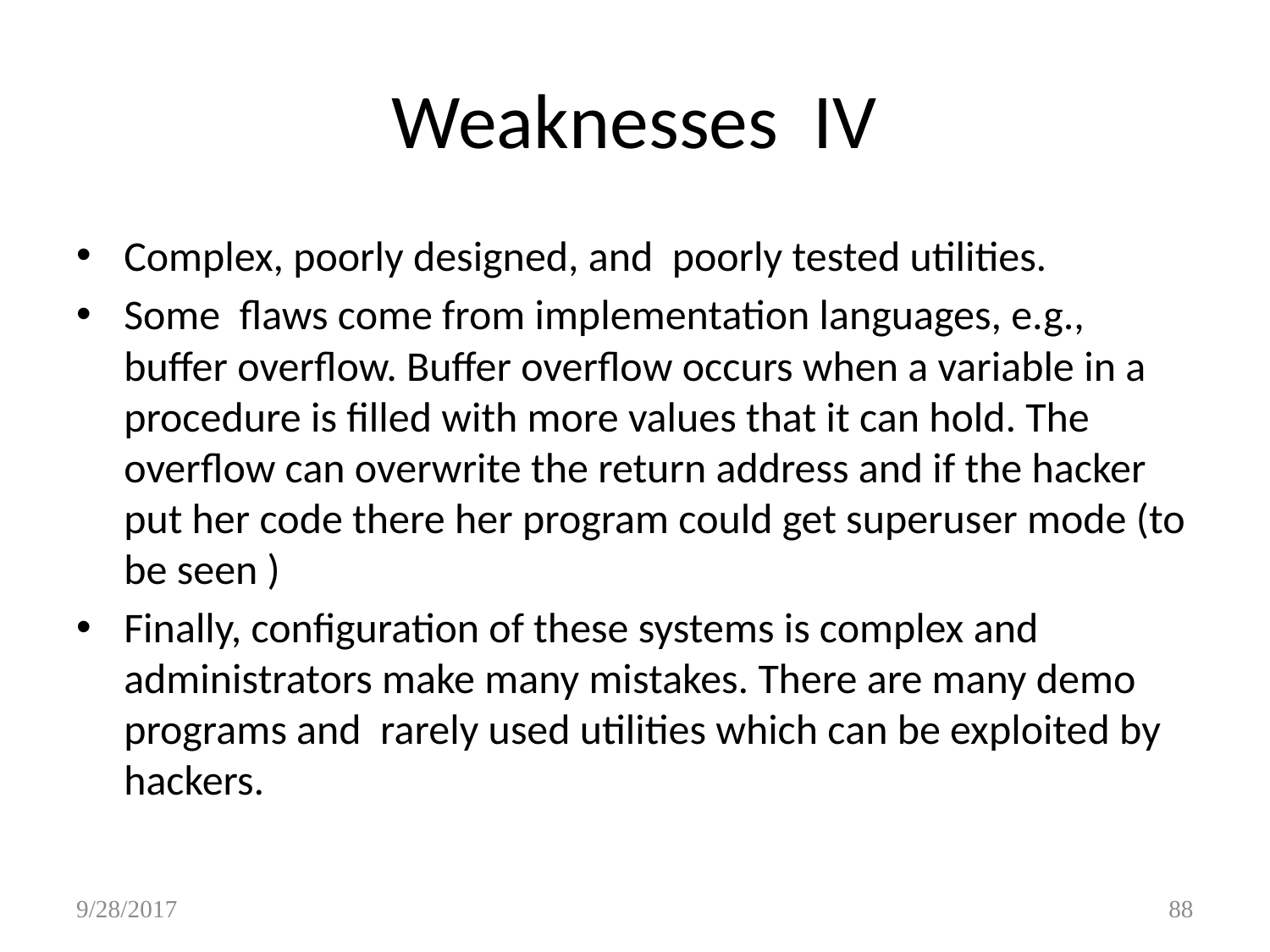

Weaknesses  IV
Complex, poorly designed, and  poorly tested utilities.
Some  flaws come from implementation languages, e.g., buffer overflow. Buffer overflow occurs when a variable in a procedure is filled with more values that it can hold. The overflow can overwrite the return address and if the hacker put her code there her program could get superuser mode (to be seen )
Finally, configuration of these systems is complex and administrators make many mistakes. There are many demo programs and  rarely used utilities which can be exploited by hackers.
9/28/2017
88